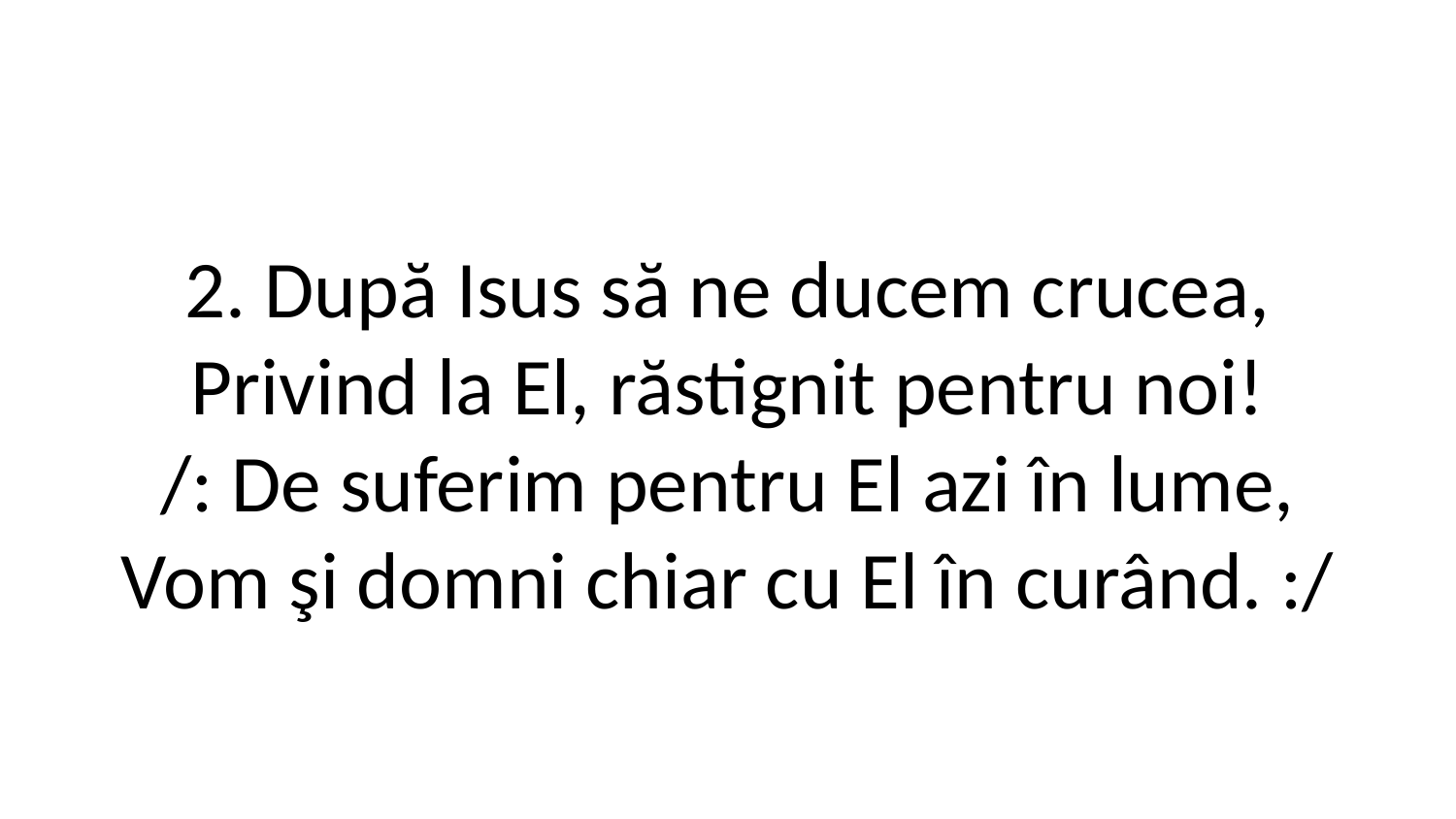

2. După Isus să ne ducem crucea,
Privind la El, răstignit pentru noi!
/: De suferim pentru El azi în lume,
Vom şi domni chiar cu El în curând. :/